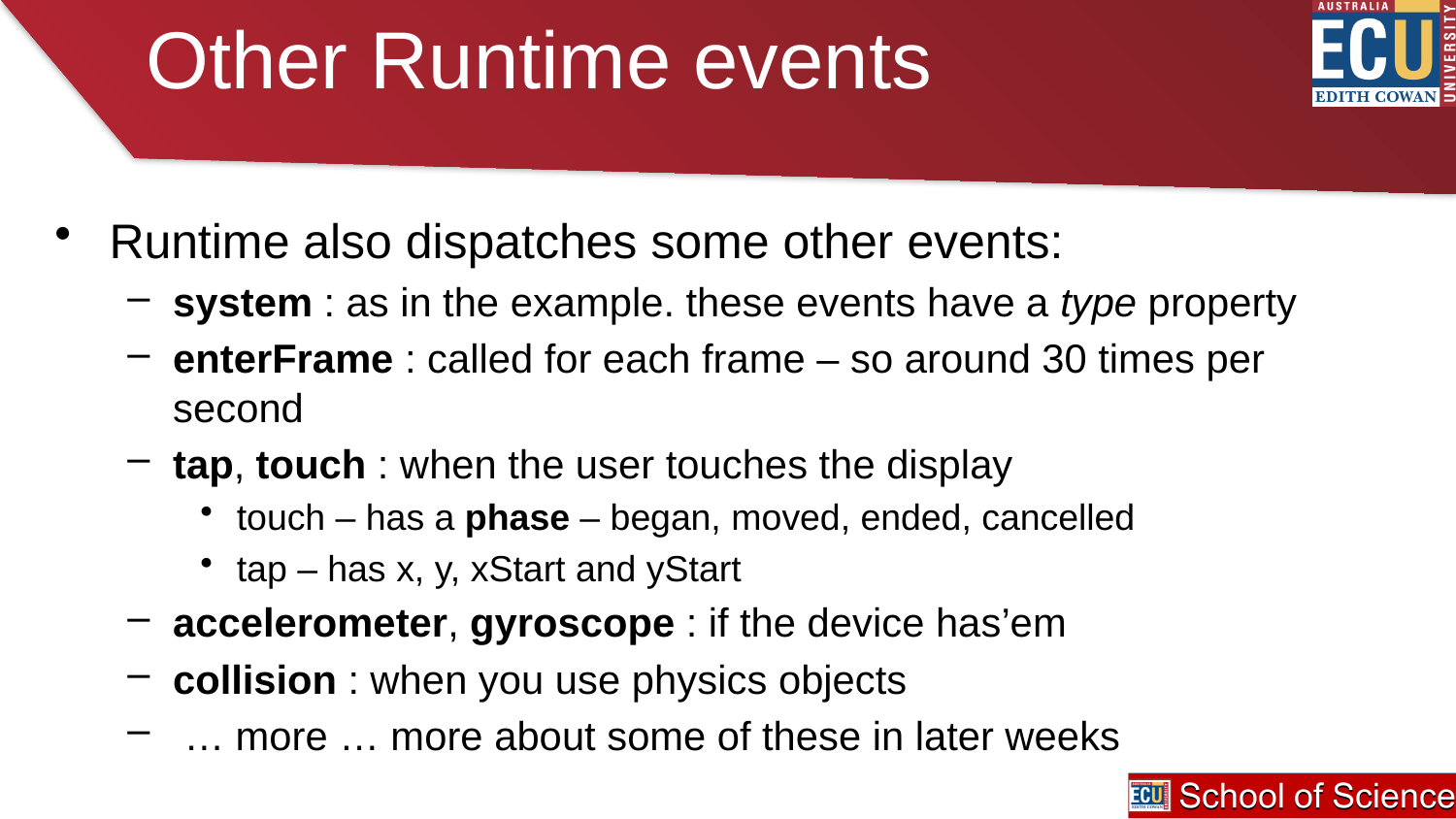

# Other Runtime events
Runtime also dispatches some other events:
system : as in the example. these events have a type property
enterFrame : called for each frame – so around 30 times per second
tap, touch : when the user touches the display
touch – has a phase – began, moved, ended, cancelled
tap – has x, y, xStart and yStart
accelerometer, gyroscope : if the device has’em
collision : when you use physics objects
 … more … more about some of these in later weeks